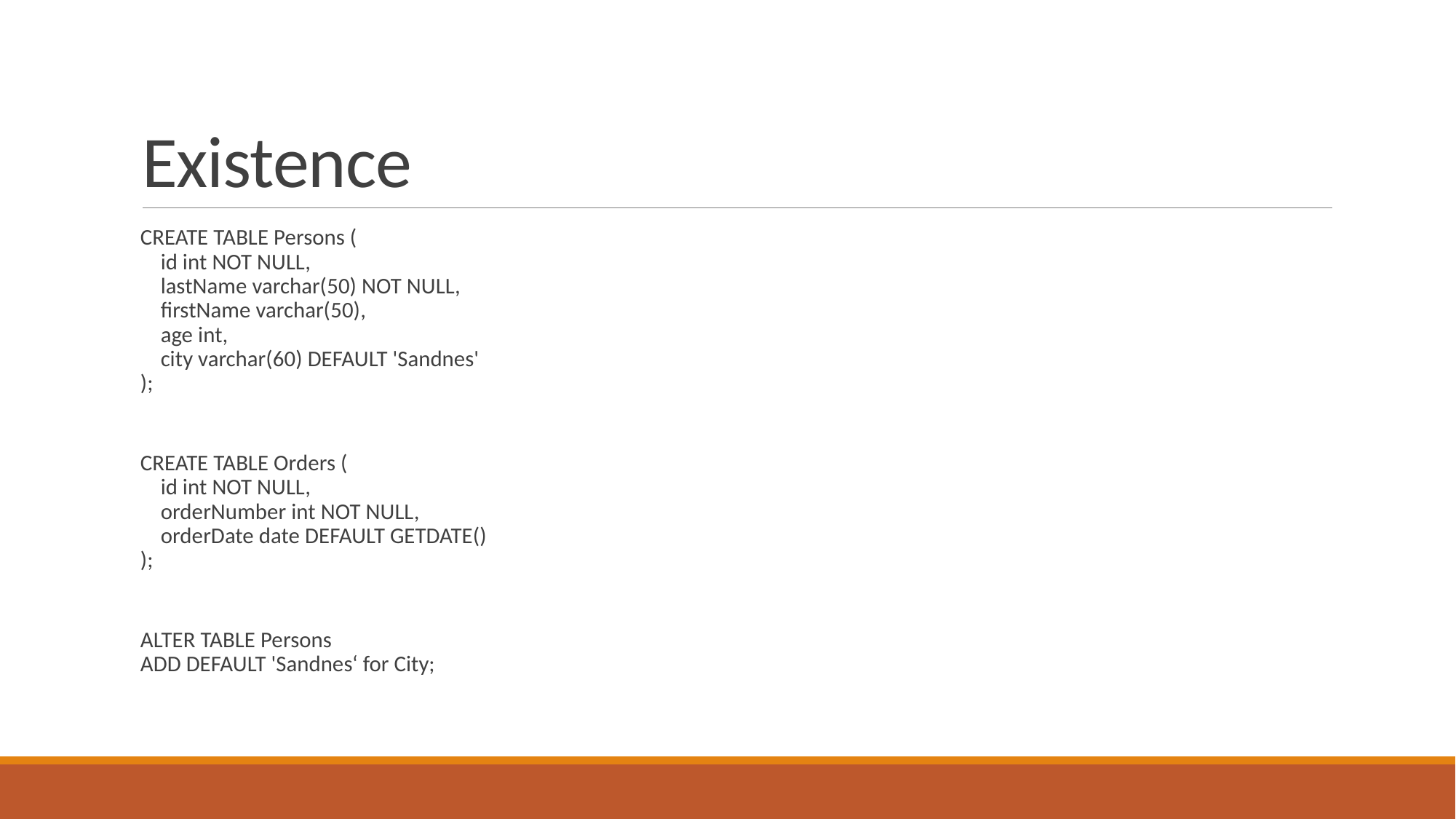

# Existence
CREATE TABLE Persons (
    id int NOT NULL,
    lastName varchar(50) NOT NULL,
    firstName varchar(50),
    age int,
    city varchar(60) DEFAULT 'Sandnes'
);

CREATE TABLE Orders (
    id int NOT NULL,
    orderNumber int NOT NULL,
    orderDate date DEFAULT GETDATE()
);

ALTER TABLE Persons
ADD DEFAULT 'Sandnes‘ for City;